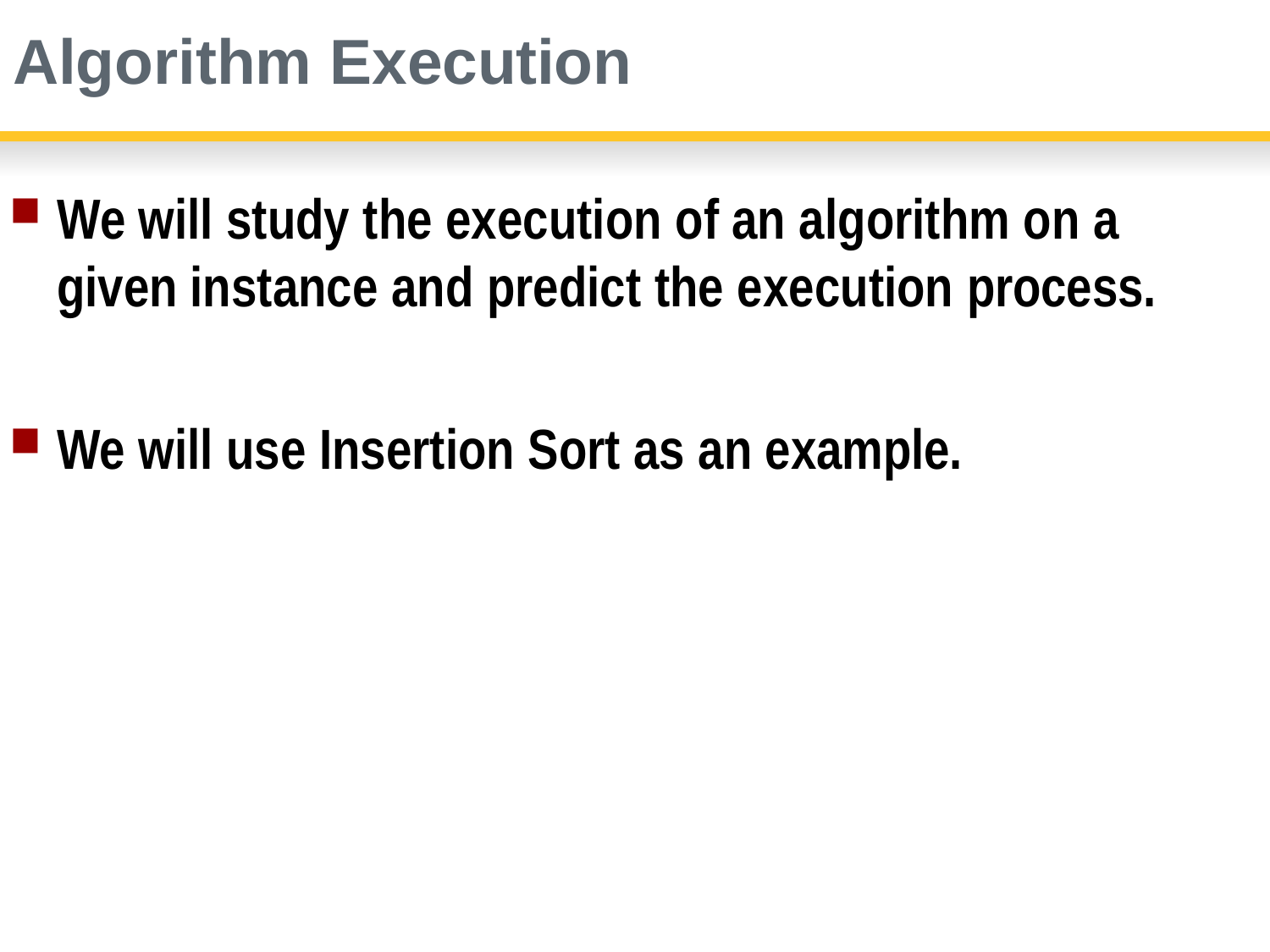

# Algorithm Execution
We will study the execution of an algorithm on a given instance and predict the execution process.
We will use Insertion Sort as an example.